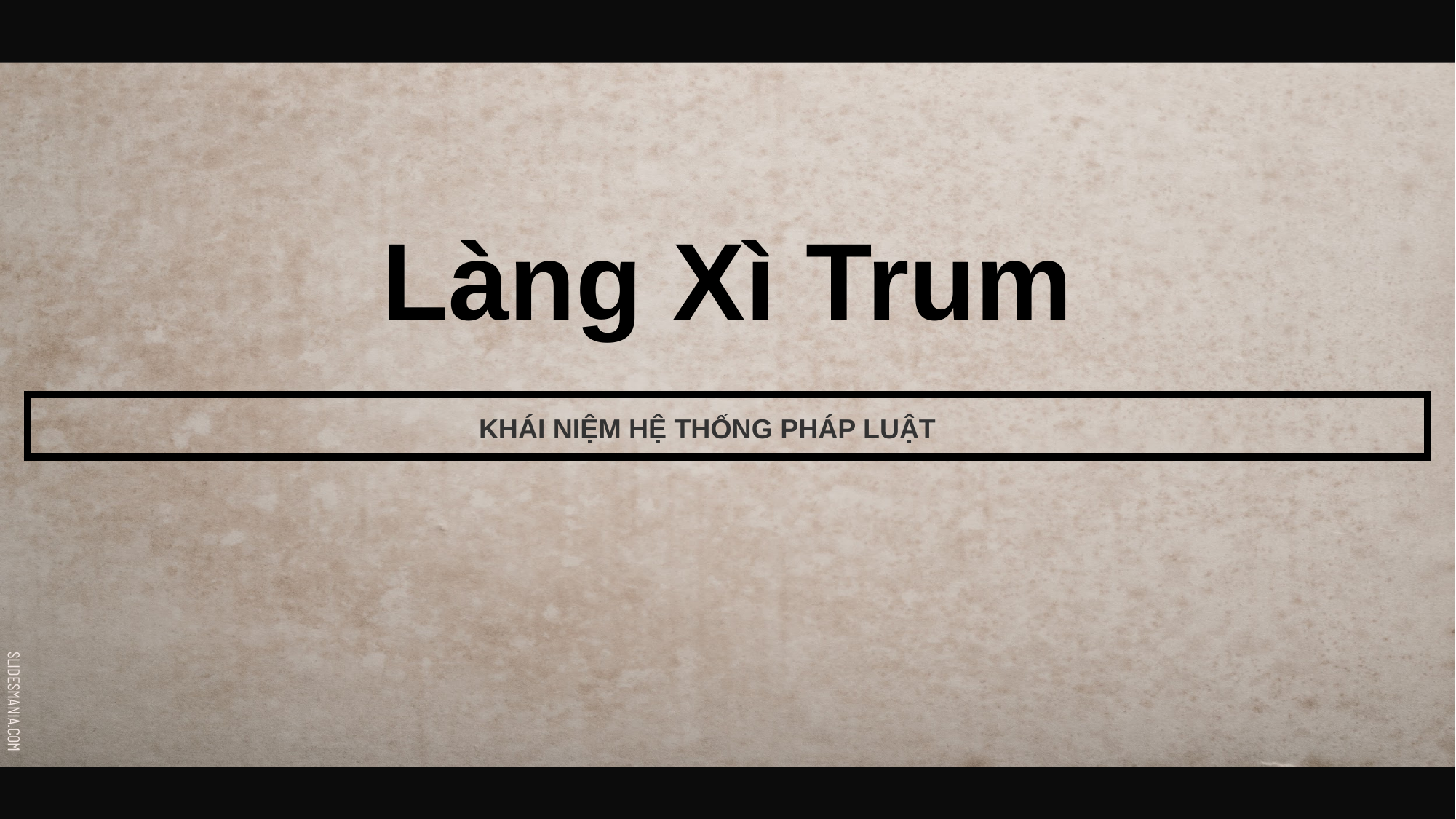

Làng Xì Trum

KHÁI NIỆM HỆ THỐNG PHÁP LUẬT